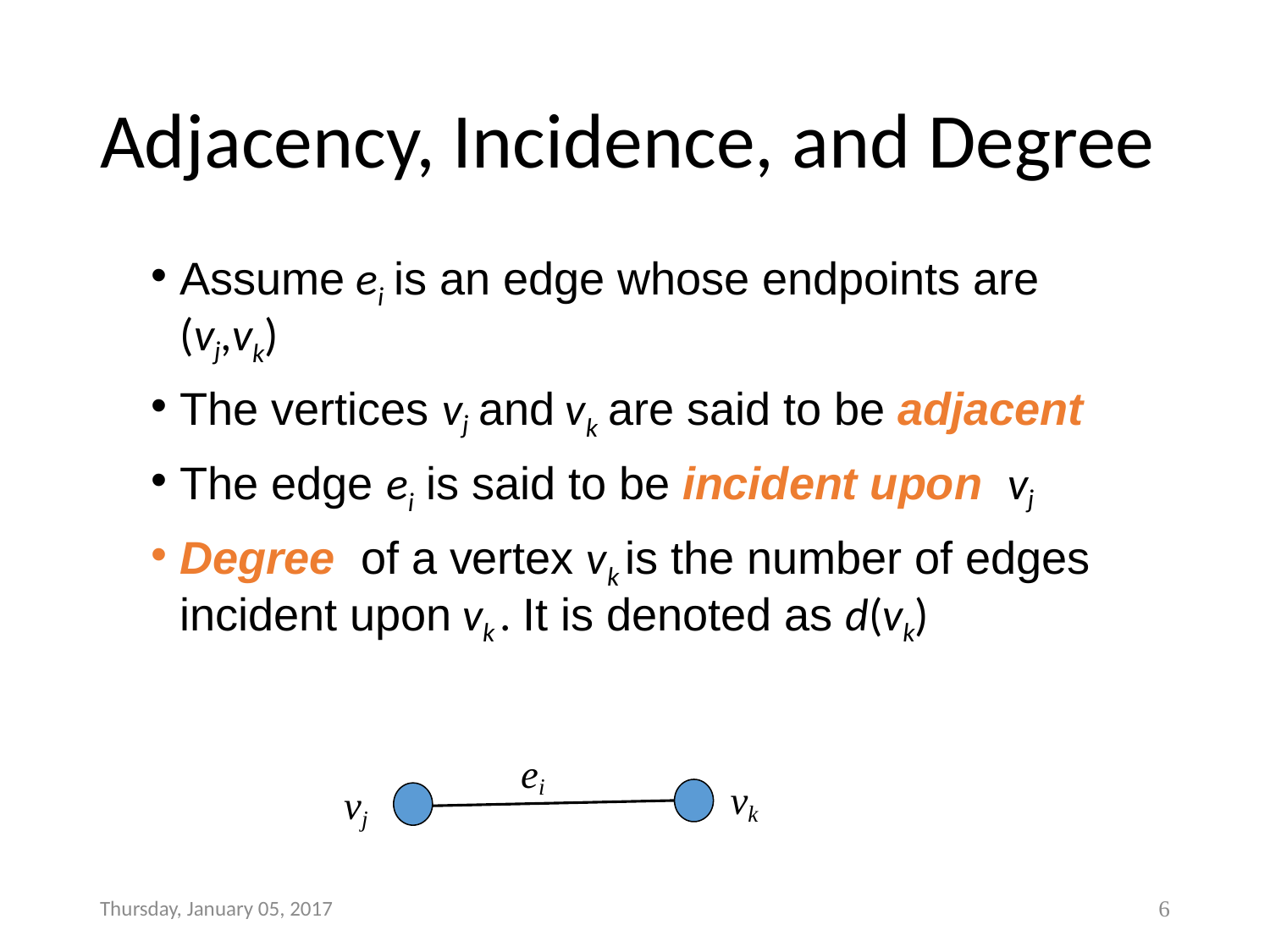

# Adjacency, Incidence, and Degree
Assume ei is an edge whose endpoints are (vj,vk)
The vertices vj and vk are said to be adjacent
The edge ei  is said to be incident upon  vj
Degree  of a vertex vk is the number of edges incident upon vk . It is denoted as d(vk)
ei
vk
vj

Thursday, January 05, 2017
6